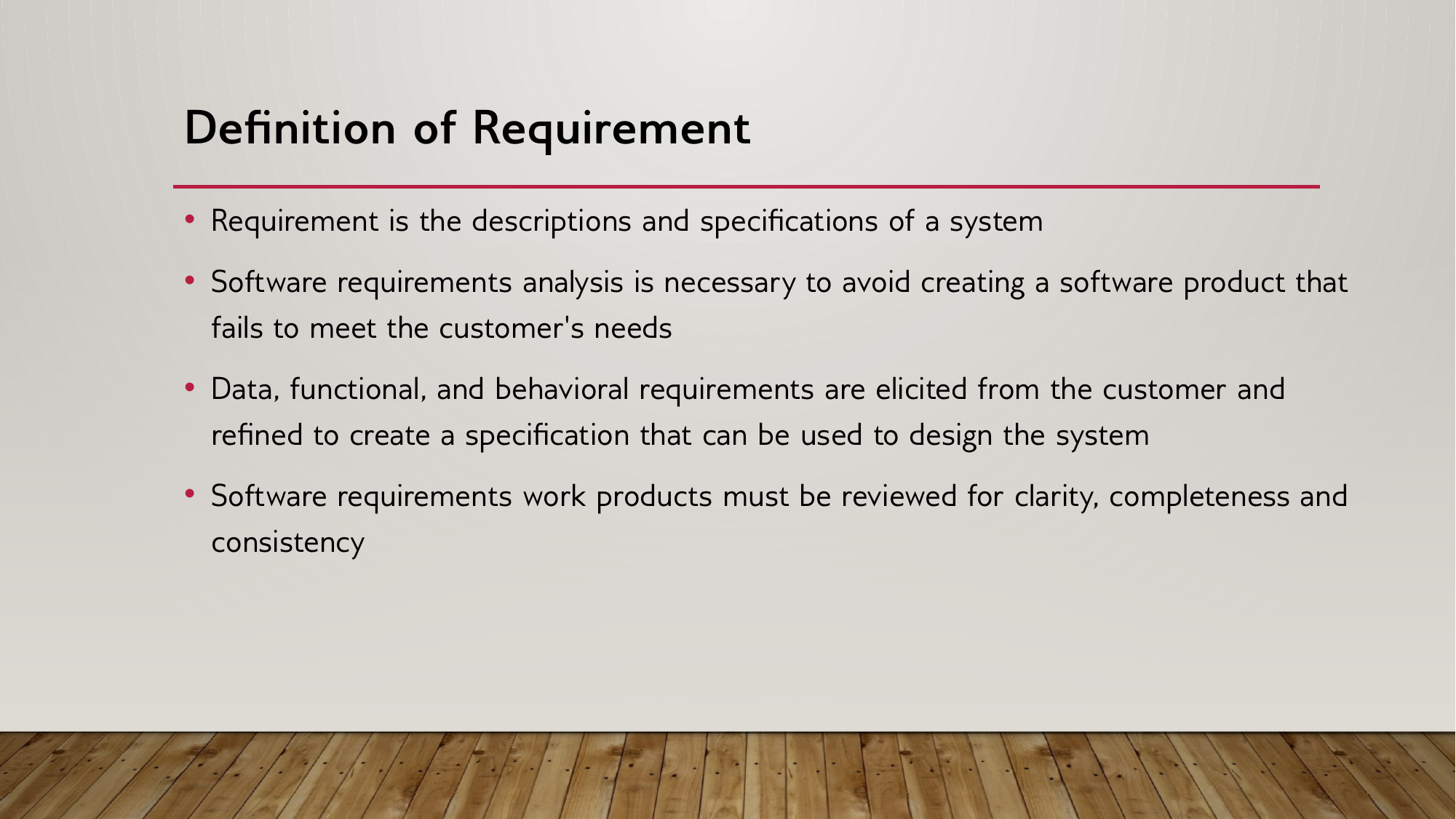

# Definition of Requirement
Requirement is the descriptions and specifications of a system
Software requirements analysis is necessary to avoid creating a software product that fails to meet the customer's needs
Data, functional, and behavioral requirements are elicited from the customer and refined to create a specification that can be used to design the system
Software requirements work products must be reviewed for clarity, completeness and consistency